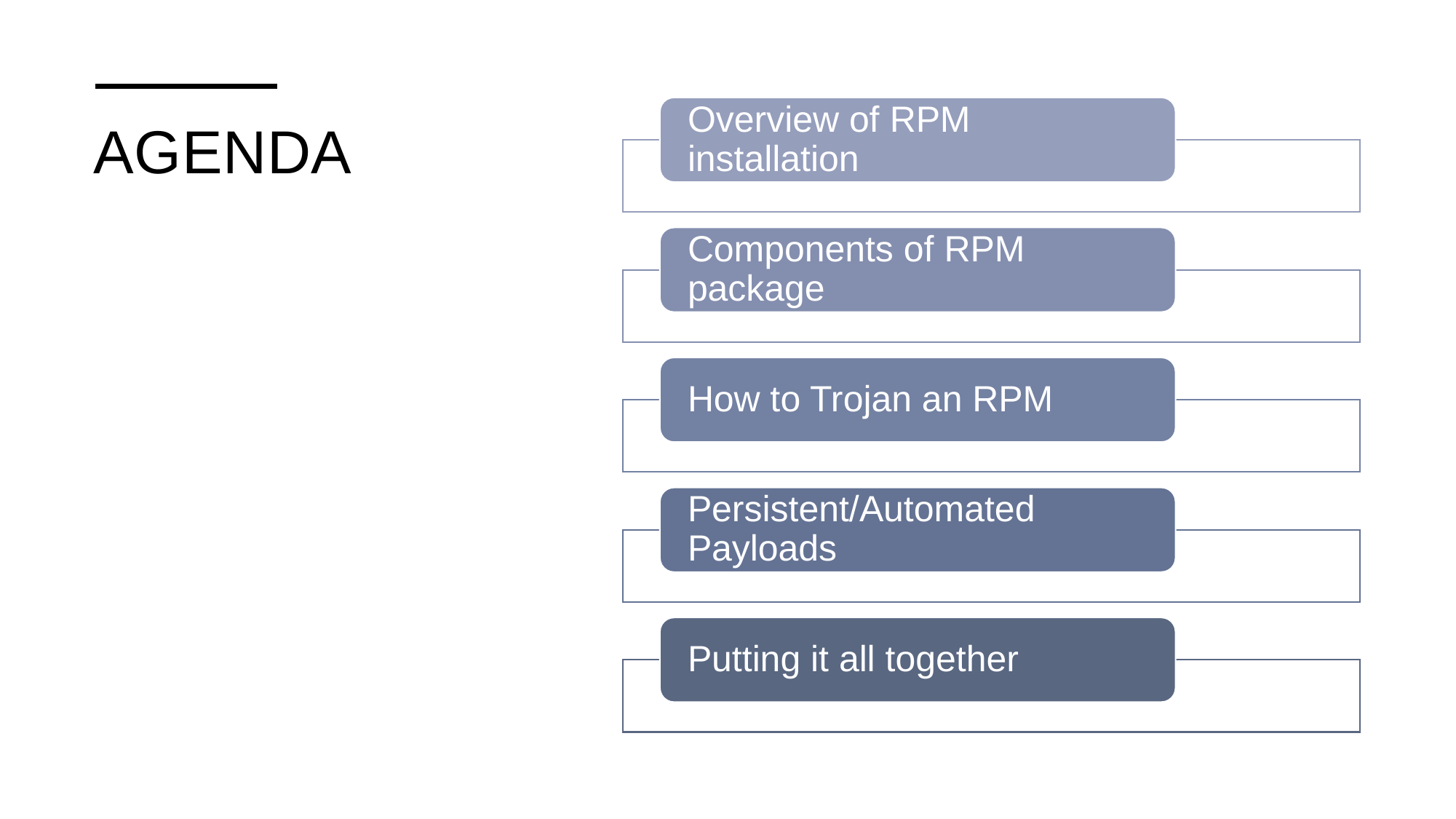

Overview of RPM installation
Components of RPM package
How to Trojan an RPM
Persistent/Automated Payloads
Putting it all together
# Agenda